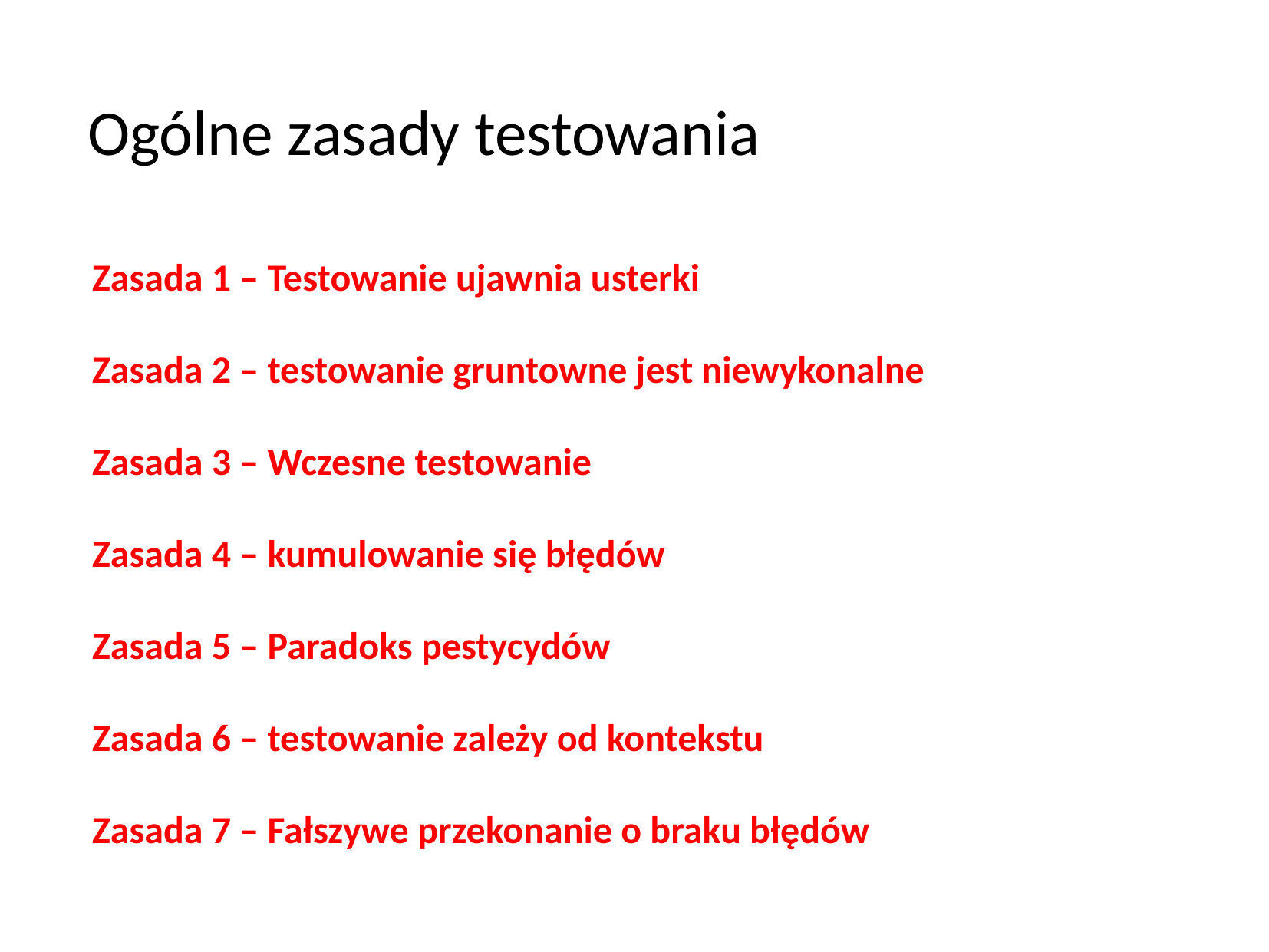

Ogólne zasady testowania
Zasada 1 – Testowanie ujawnia usterki

Zasada 2 – testowanie gruntowne jest niewykonalne

Zasada 3 – Wczesne testowanie

Zasada 4 – kumulowanie się błędów

Zasada 5 – Paradoks pestycydów

Zasada 6 – testowanie zależy od kontekstu

Zasada 7 – Fałszywe przekonanie o braku błędów